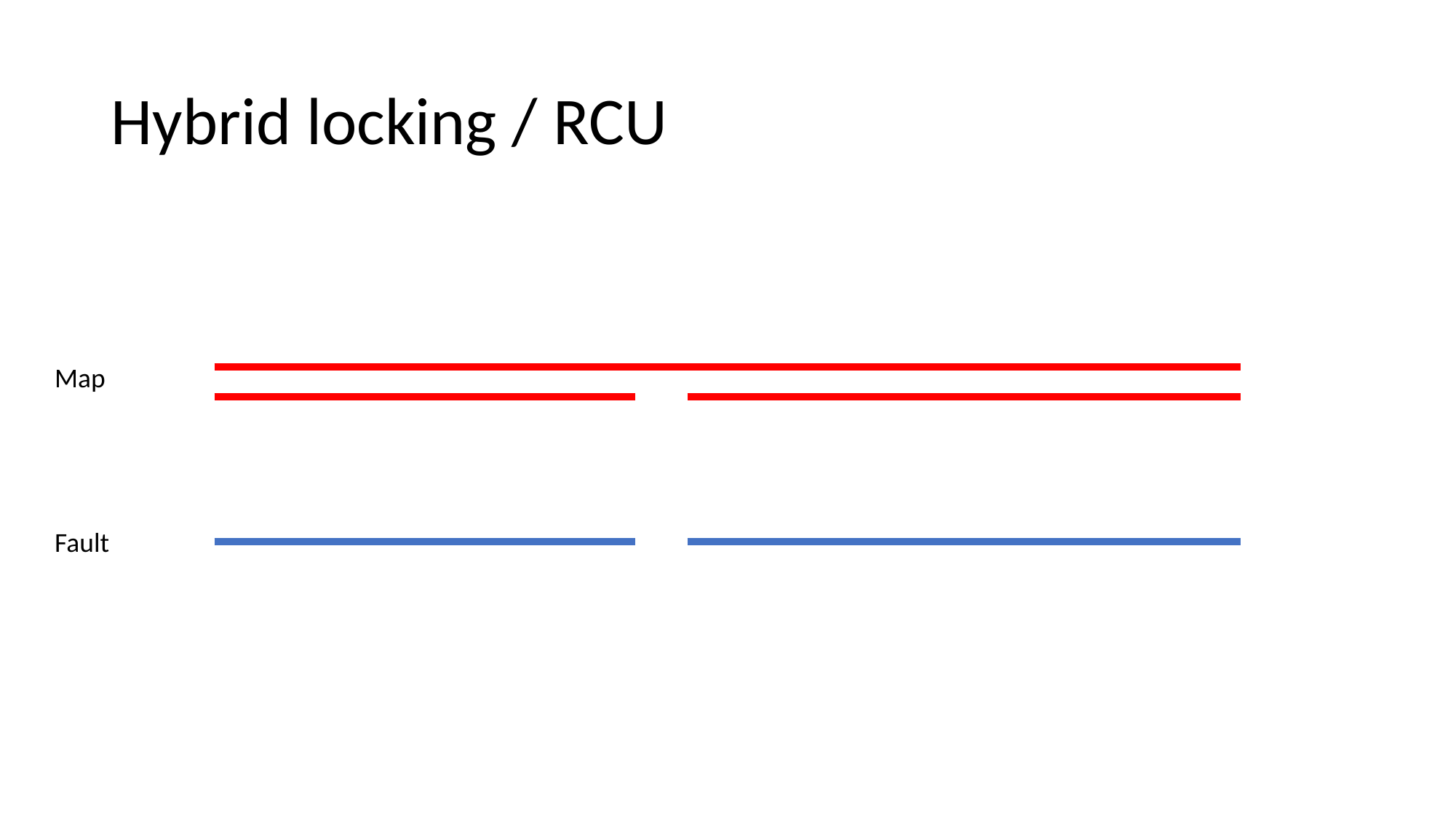

# Hybrid locking / RCU
Map
Fault